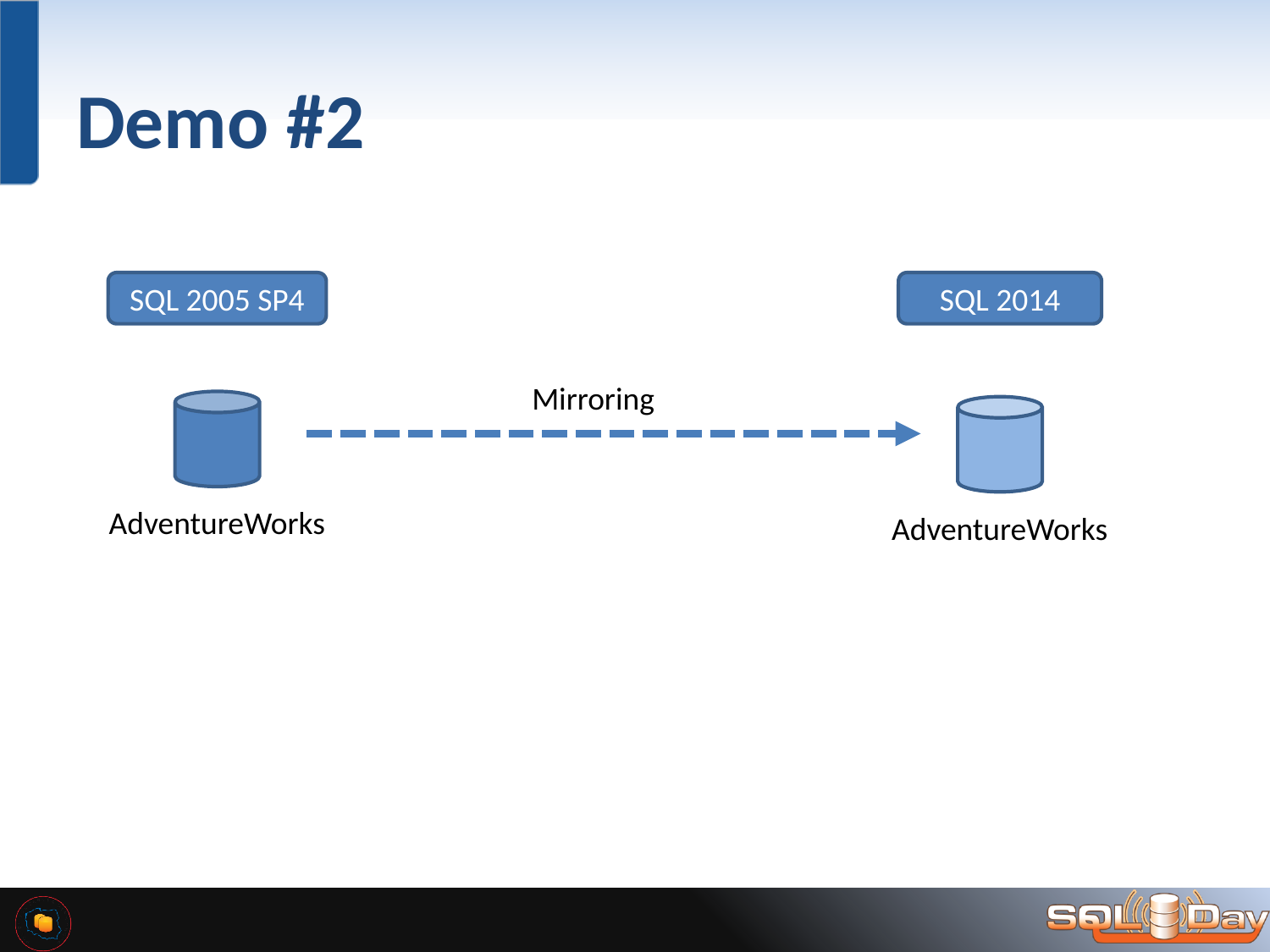

# Demo #2
SQL 2005 SP4
SQL 2014
Mirroring

AdventureWorks

AdventureWorks